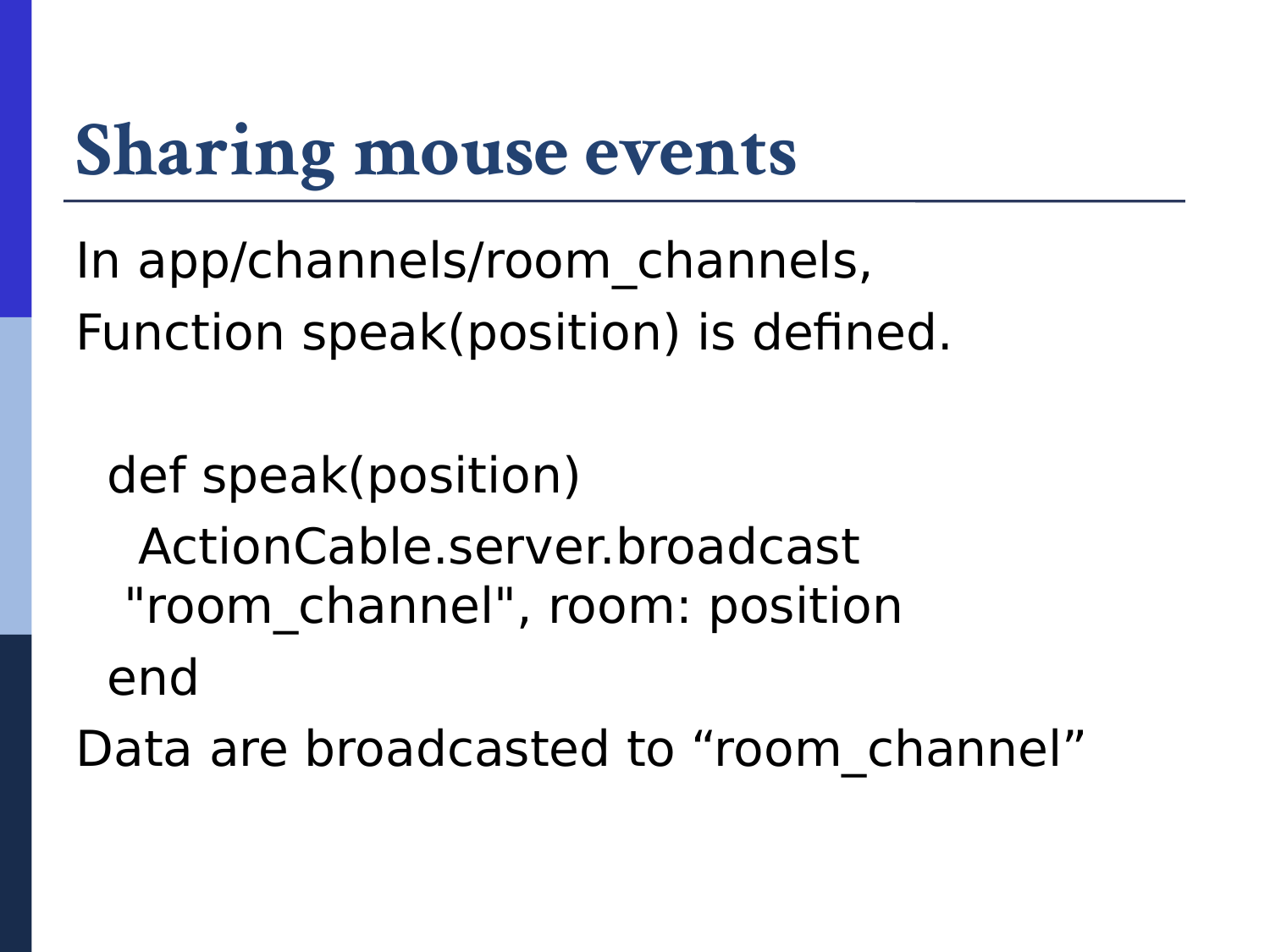

# Sharing mouse events
In app/channels/room_channels,
Function speak(position) is defined.

  def speak(position)
    ActionCable.server.broadcast "room_channel", room: position
  end
Data are broadcasted to “room_channel”